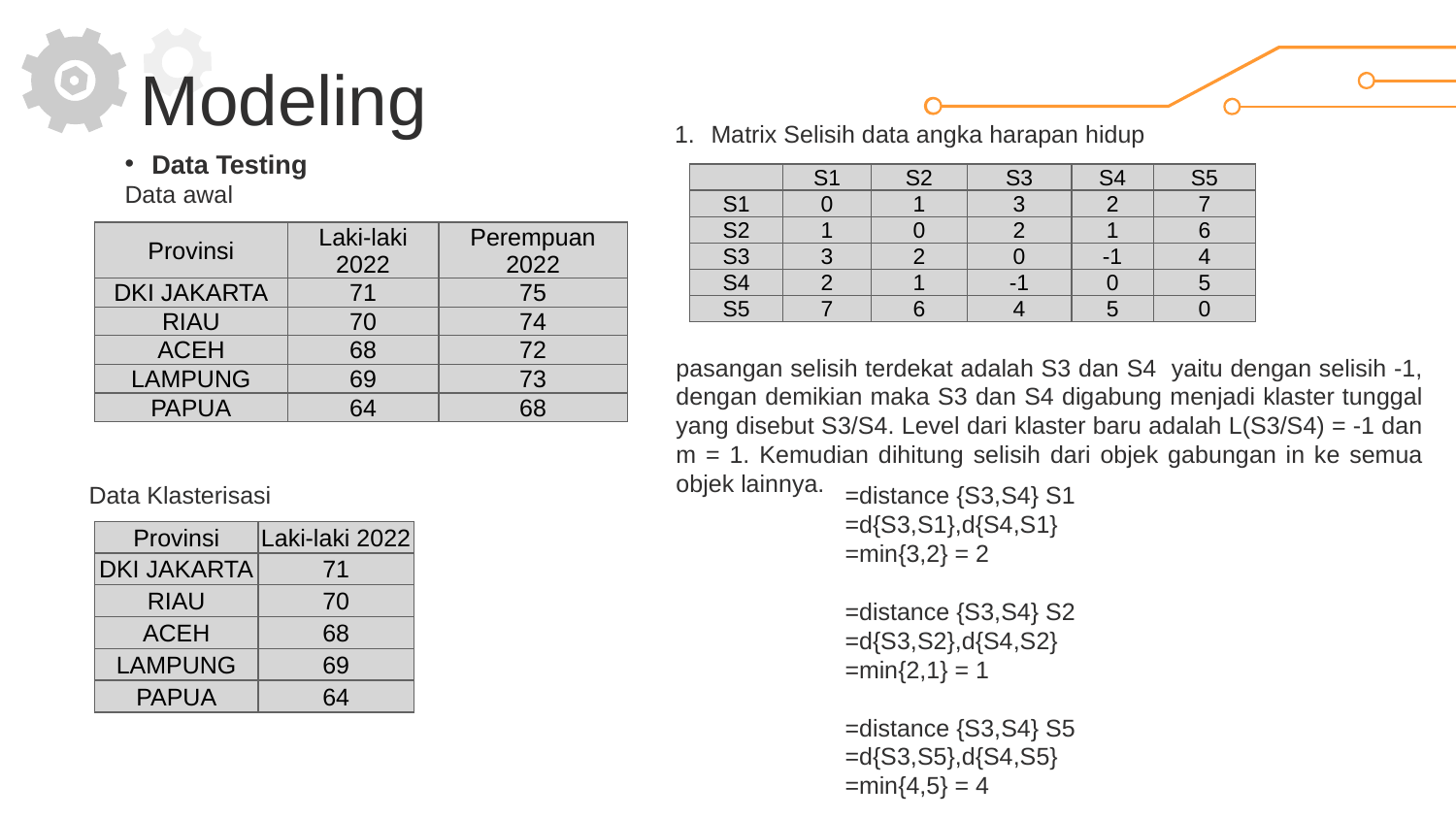

# Modeling

Matrix Selisih data angka harapan hidup
Data Testing
Data awal

|  | S1 | S2 | S3 | S4 | S5 |
| --- | --- | --- | --- | --- | --- |
| S1 | 0 | 1 | 3 | 2 | 7 |
| S2 | 1 | 0 | 2 | 1 | 6 |
| S3 | 3 | 2 | 0 | -1 | 4 |
| S4 | 2 | 1 | -1 | 0 | 5 |
| S5 | 7 | 6 | 4 | 5 | 0 |
| Provinsi | Laki-laki 2022 | Perempuan 2022 |
| --- | --- | --- |
| DKI JAKARTA | 71 | 75 |
| RIAU | 70 | 74 |
| ACEH | 68 | 72 |
| LAMPUNG | 69 | 73 |
| PAPUA | 64 | 68 |
pasangan selisih terdekat adalah S3 dan S4  yaitu dengan selisih -1, dengan demikian maka S3 dan S4 digabung menjadi klaster tunggal yang disebut S3/S4. Level dari klaster baru adalah L(S3/S4) = -1 dan m = 1. Kemudian dihitung selisih dari objek gabungan in ke semua objek lainnya.
Data Klasterisasi
=distance {S3,S4} S1
=d{S3,S1},d{S4,S1}
=min{3,2} = 2

=distance {S3,S4} S2
=d{S3,S2},d{S4,S2}
=min{2,1} = 1

=distance {S3,S4} S5
=d{S3,S5},d{S4,S5}
=min{4,5} = 4

| Provinsi | Laki-laki 2022 |
| --- | --- |
| DKI JAKARTA | 71 |
| RIAU | 70 |
| ACEH | 68 |
| LAMPUNG | 69 |
| PAPUA | 64 |